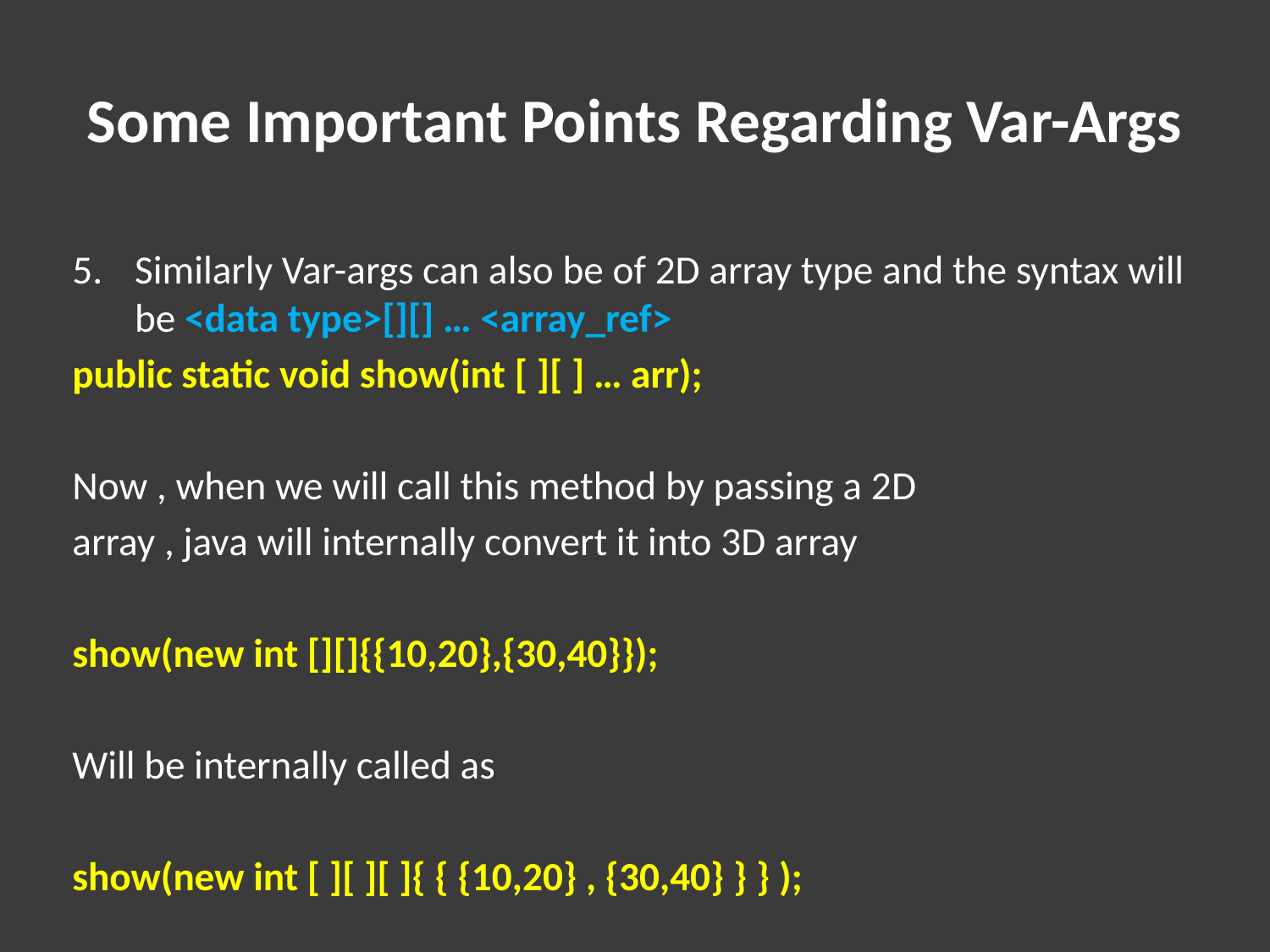

# Some Important Points Regarding Var-Args
Similarly Var-args can also be of 2D array type and the syntax will be <data type>[][] … <array_ref>
public static void show(int [ ][ ] … arr);

Now , when we will call this method by passing a 2D
array , java will internally convert it into 3D array

show(new int [][]{{10,20},{30,40}});

Will be internally called as

show(new int [ ][ ][ ]{ { {10,20} , {30,40} } } );